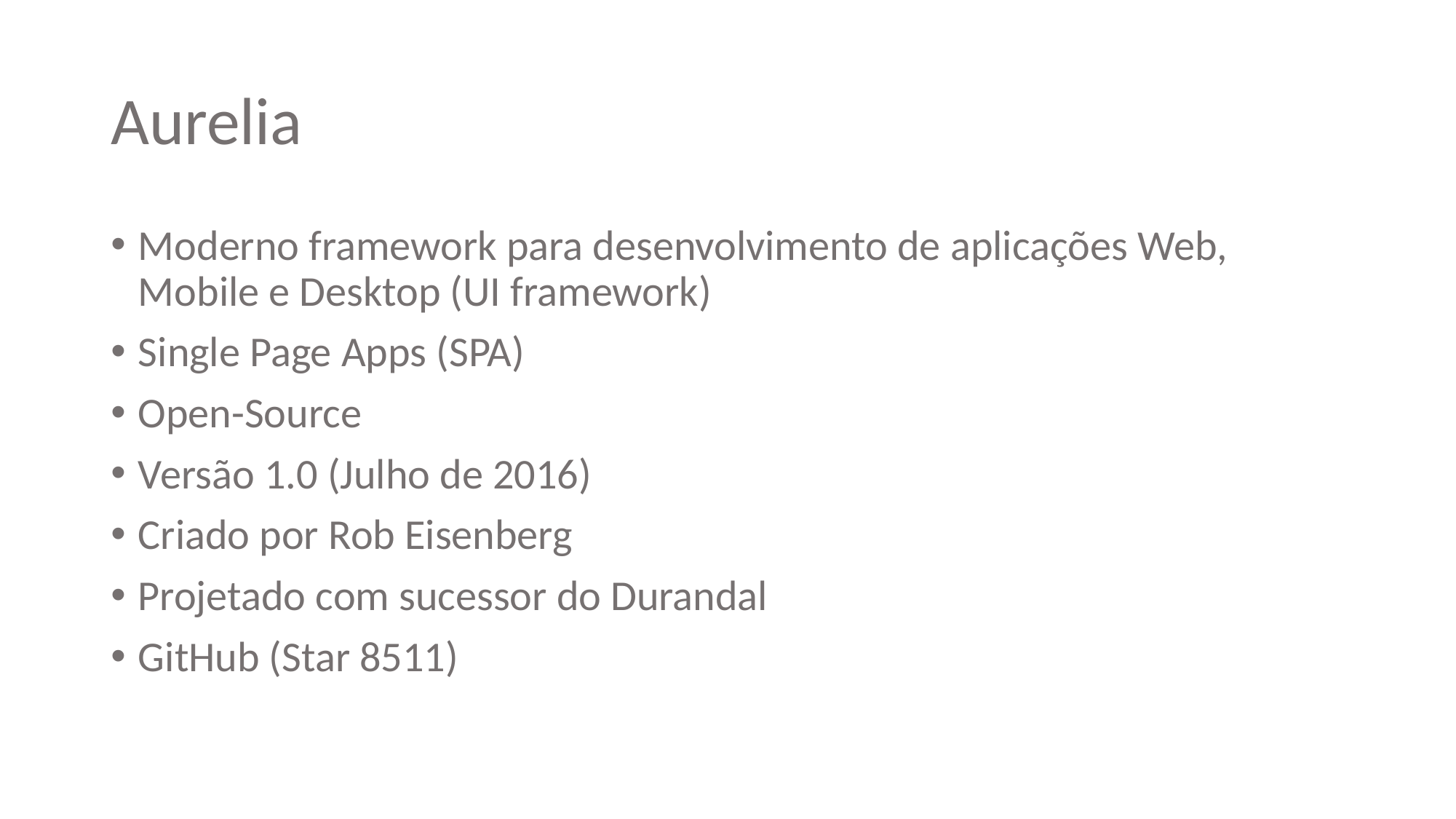

# Aurelia
Moderno framework para desenvolvimento de aplicações Web, Mobile e Desktop (UI framework)
Single Page Apps (SPA)
Open-Source
Versão 1.0 (Julho de 2016)
Criado por Rob Eisenberg
Projetado com sucessor do Durandal
GitHub (Star 8511)